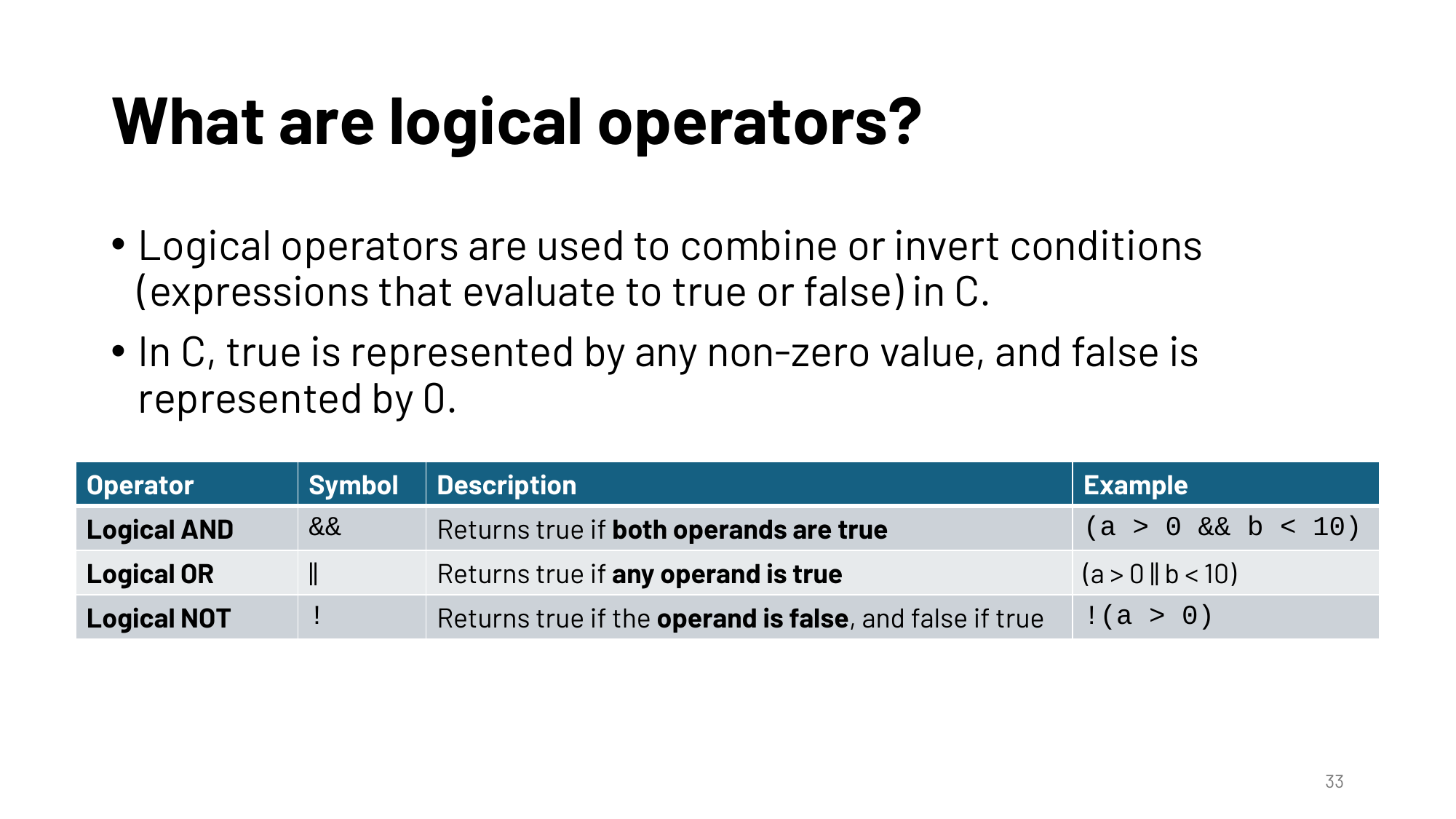

# What are logical operators?
Logical operators are used to combine or invert conditions (expressions that evaluate to true or false) in C.
In C, true is represented by any non-zero value, and false is represented by 0.

| Operator | Symbol | Description | Example |
| --- | --- | --- | --- |
| Logical AND | && | Returns true if both operands are true | (a > 0 && b < 10) |
| Logical OR | || | Returns true if any operand is true | (a > 0 || b < 10) |
| Logical NOT | ! | Returns true if the operand is false, and false if true | !(a > 0) |
33